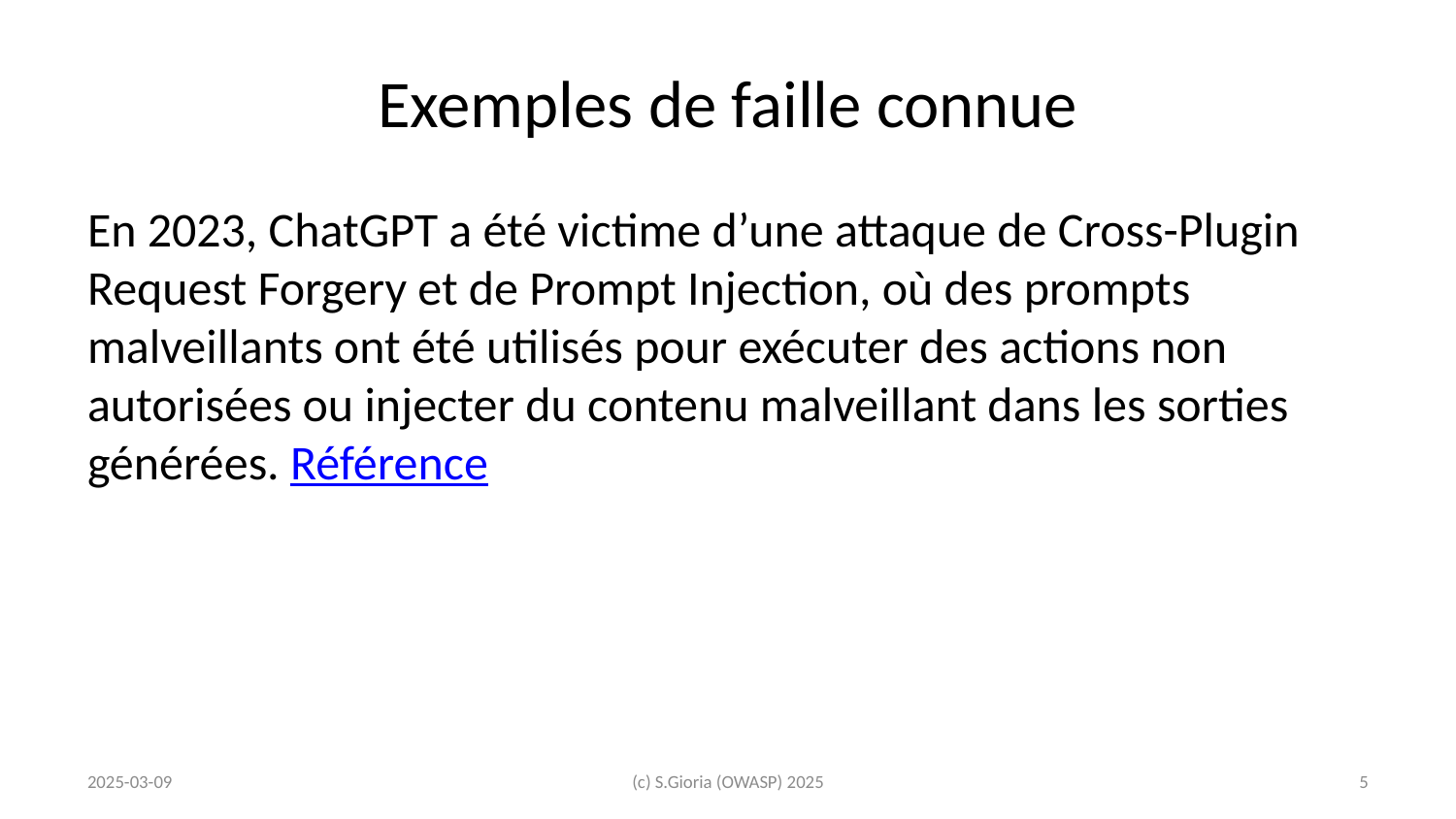

# Exemples de faille connue
En 2023, ChatGPT a été victime d’une attaque de Cross-Plugin Request Forgery et de Prompt Injection, où des prompts malveillants ont été utilisés pour exécuter des actions non autorisées ou injecter du contenu malveillant dans les sorties générées. Référence
2025-03-09
(c) S.Gioria (OWASP) 2025
5